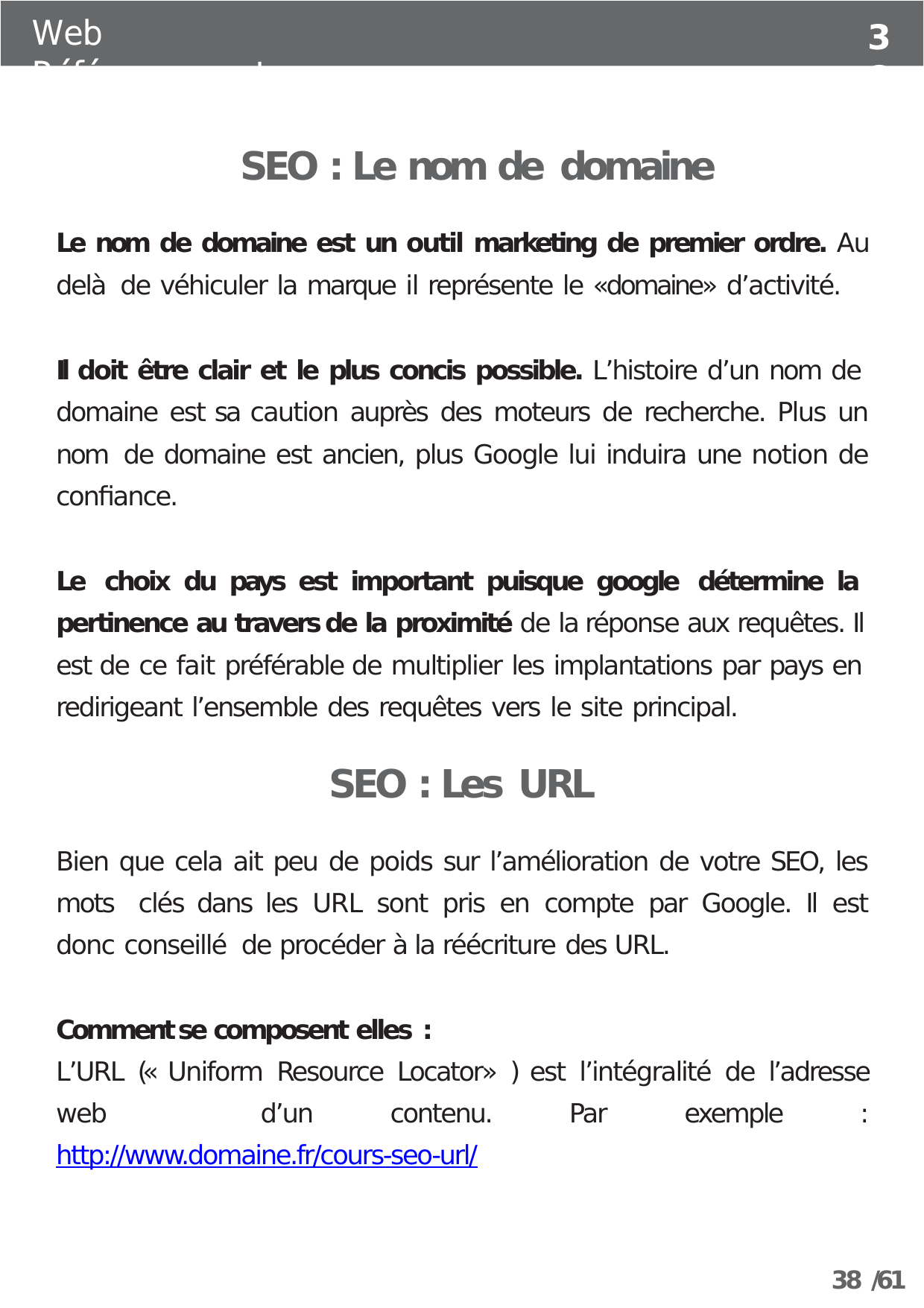

Web Référencement
38
SEO : Le nom de domaine
Le nom de domaine est un outil marketing de premier ordre. Au delà  de véhiculer la marque il représente le «domaine» d’activité.

Il doit être clair et le plus concis possible. L’histoire d’un nom de  domaine est sa caution auprès des moteurs de recherche. Plus un nom  de domaine est ancien, plus Google lui induira une notion de confiance.

Le choix du pays est important puisque google détermine la  pertinence au travers de la proximité de la réponse aux requêtes. Il  est de ce fait préférable de multiplier les implantations par pays en  redirigeant l’ensemble des requêtes vers le site principal.
SEO : Les URL
Bien que cela ait peu de poids sur l’amélioration de votre SEO, les mots  clés dans les URL sont pris en compte par Google. Il est donc conseillé  de procéder à la réécriture des URL.

Comment se composent elles :
L’URL (« Uniform Resource Locator» ) est l’intégralité de l’adresse web  d’un contenu. Par exemple : http://www.domaine.fr/cours-seo-url/
38 /61